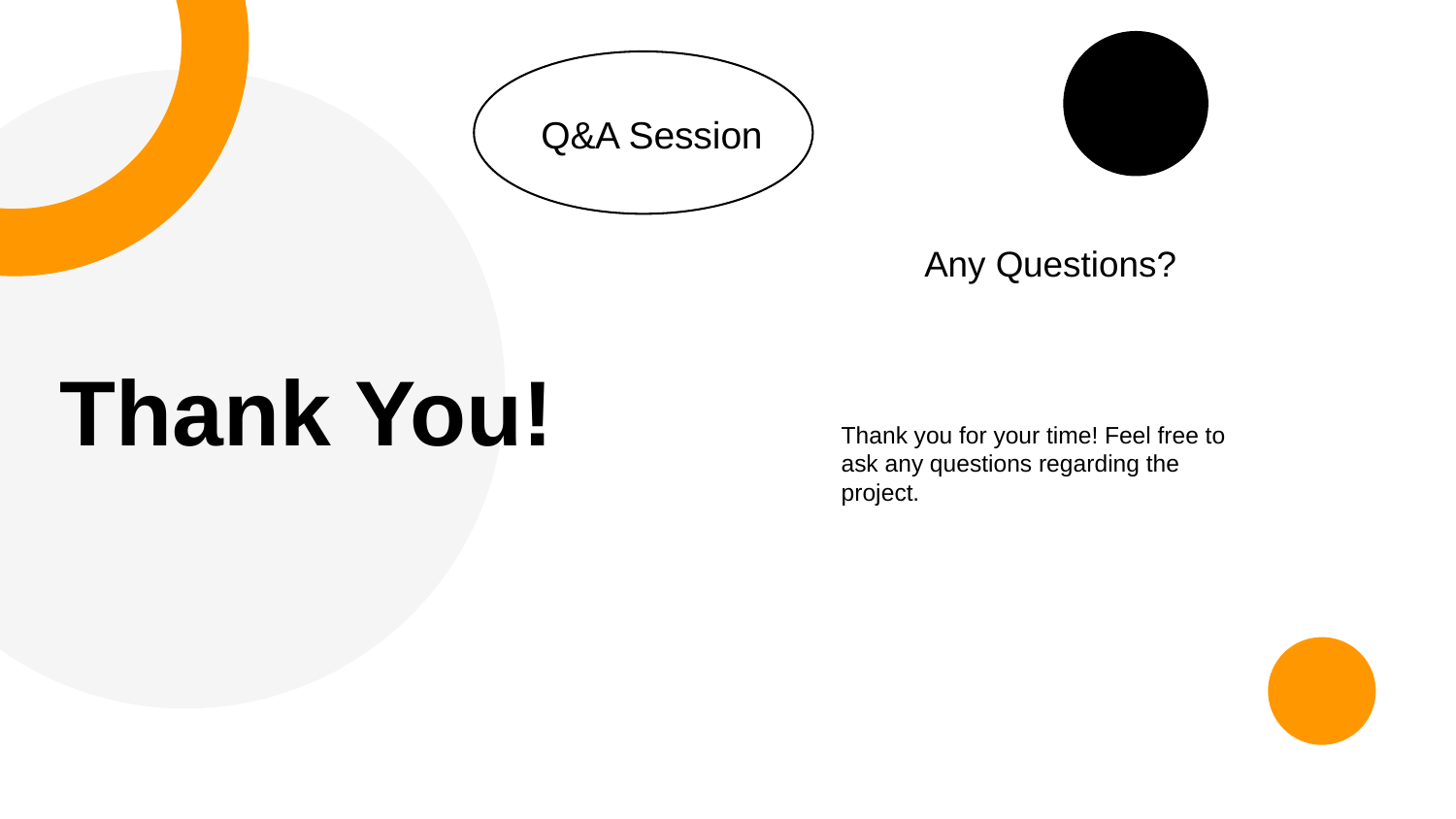

Q&A Session
Any Questions?
Thank You!
Thank you for your time! Feel free to ask any questions regarding the project.